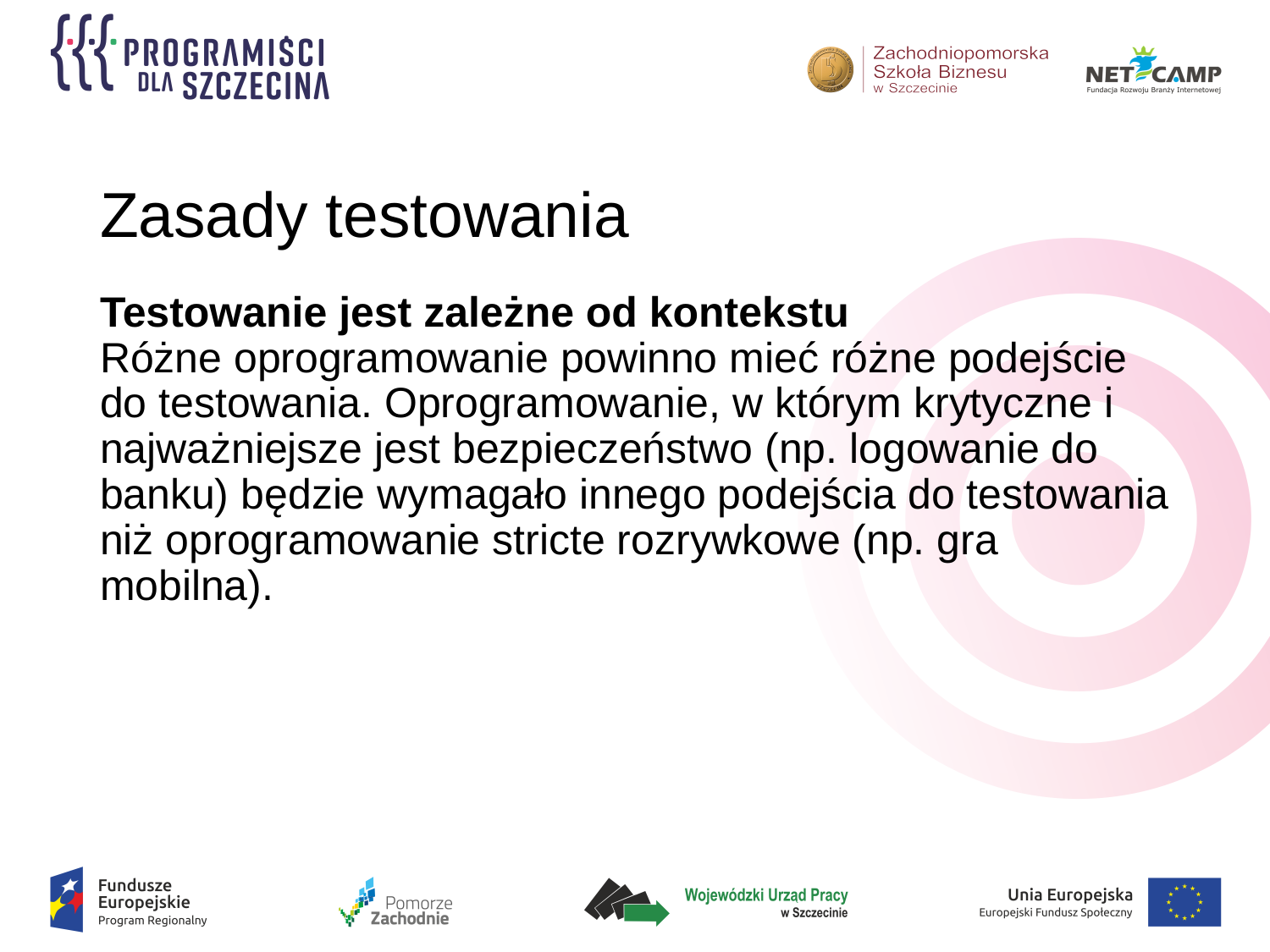

# Zasady testowania
Testowanie jest zależne od kontekstu
Różne oprogramowanie powinno mieć różne podejście do testowania. Oprogramowanie, w którym krytyczne i najważniejsze jest bezpieczeństwo (np. logowanie do banku) będzie wymagało innego podejścia do testowania niż oprogramowanie stricte rozrywkowe (np. gra mobilna).